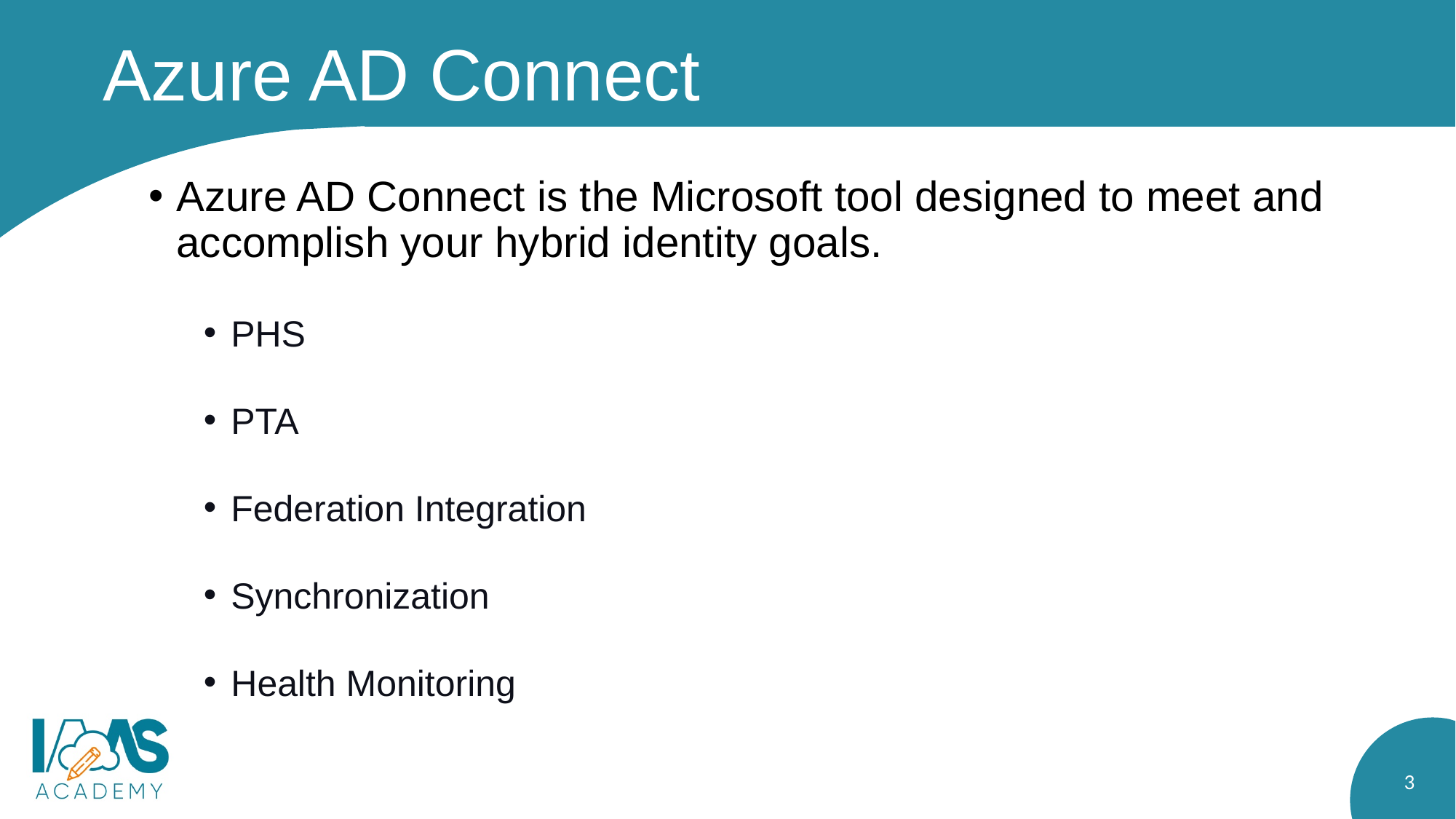

# Azure AD Connect
Azure AD Connect is the Microsoft tool designed to meet and accomplish your hybrid identity goals.
PHS
PTA
Federation Integration
Synchronization
Health Monitoring

3